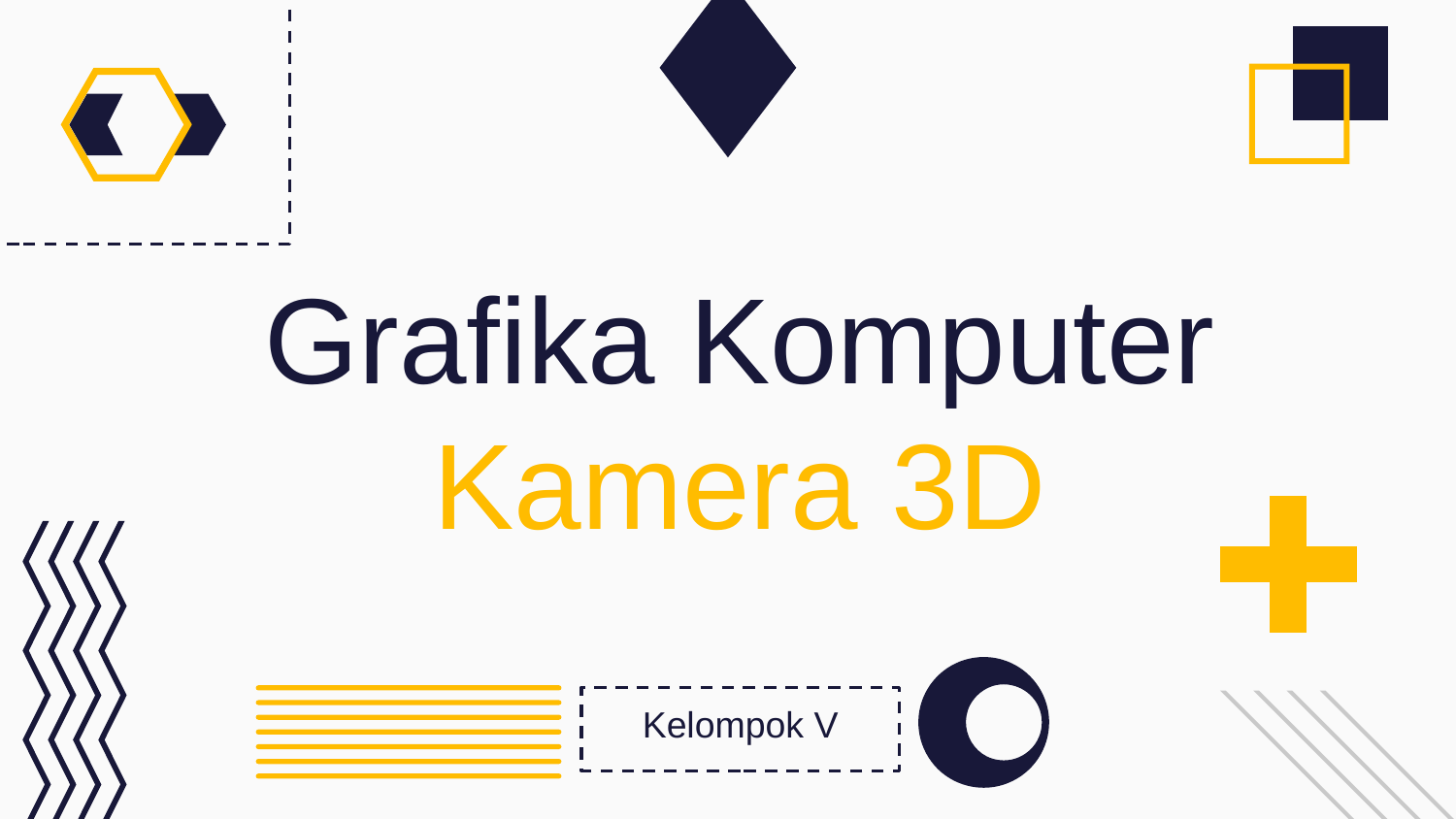

# Grafika Komputer Kamera 3D
Kelompok V